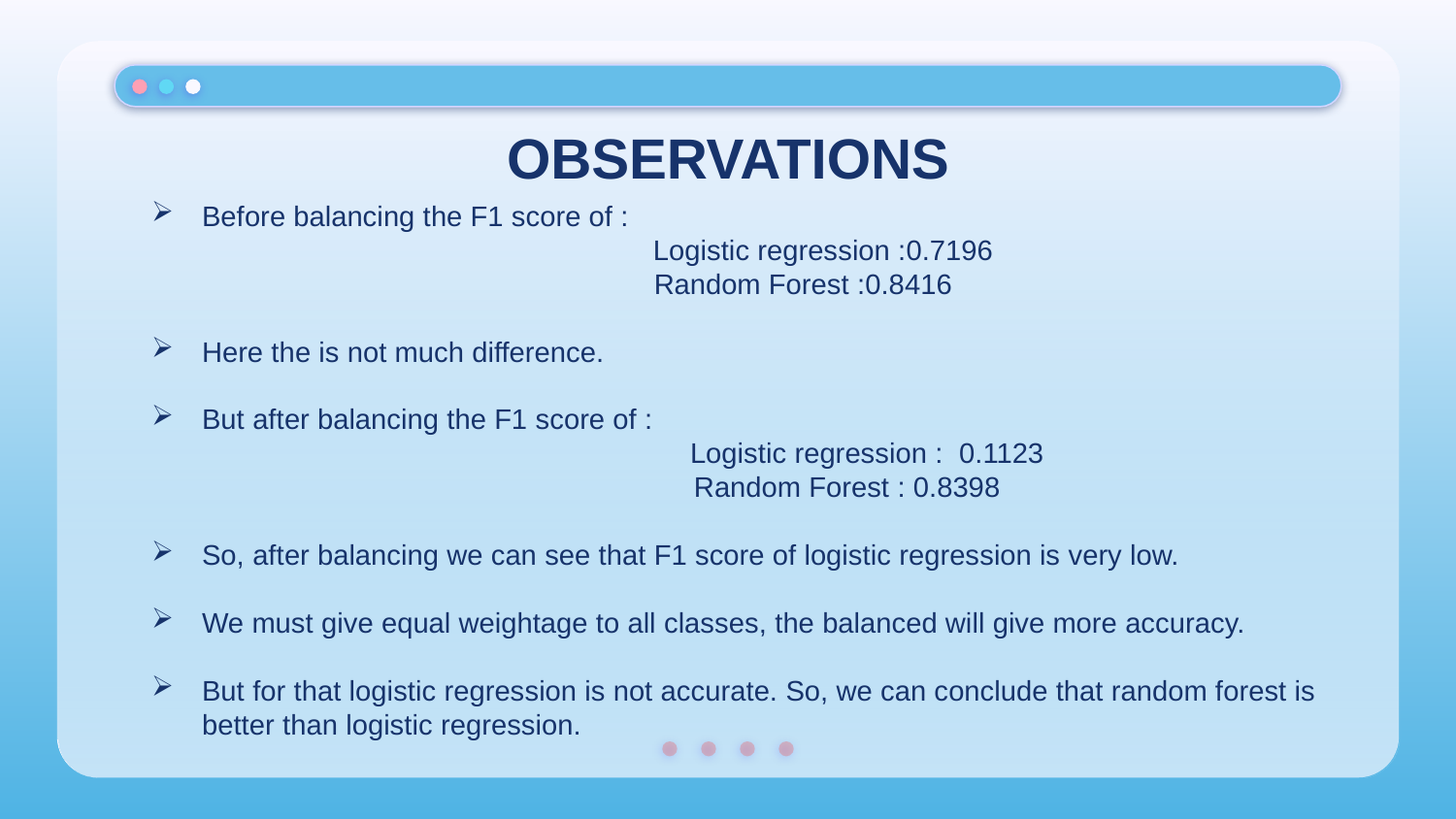

# OBSERVATIONS
Before balancing the F1 score of :
                     Logistic regression :0.7196
                Random Forest :0.8416

Here the is not much difference.

But after balancing the F1 score of :
                                Logistic regression :  0.1123
                           Random Forest : 0.8398

So, after balancing we can see that F1 score of logistic regression is very low.

We must give equal weightage to all classes, the balanced will give more accuracy.

But for that logistic regression is not accurate. So, we can conclude that random forest is better than logistic regression.